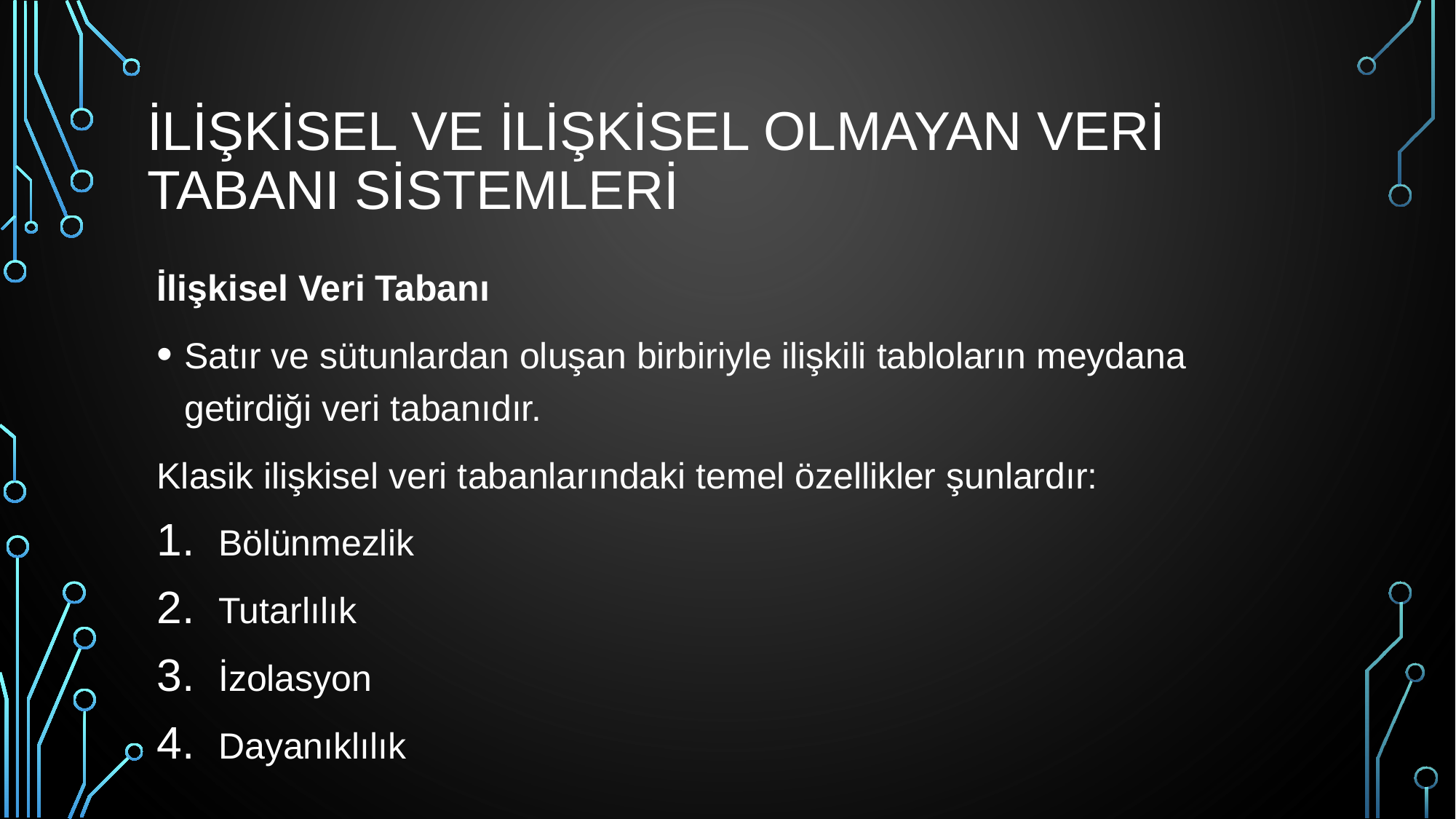

# İlişkisel ve İlişkisel Olmayan Veri Tabanı Sistemleri
İlişkisel Veri Tabanı
Satır ve sütunlardan oluşan birbiriyle ilişkili tabloların meydana getirdiği veri tabanıdır.
Klasik ilişkisel veri tabanlarındaki temel özellikler şunlardır:
Bölünmezlik
Tutarlılık
İzolasyon
Dayanıklılık